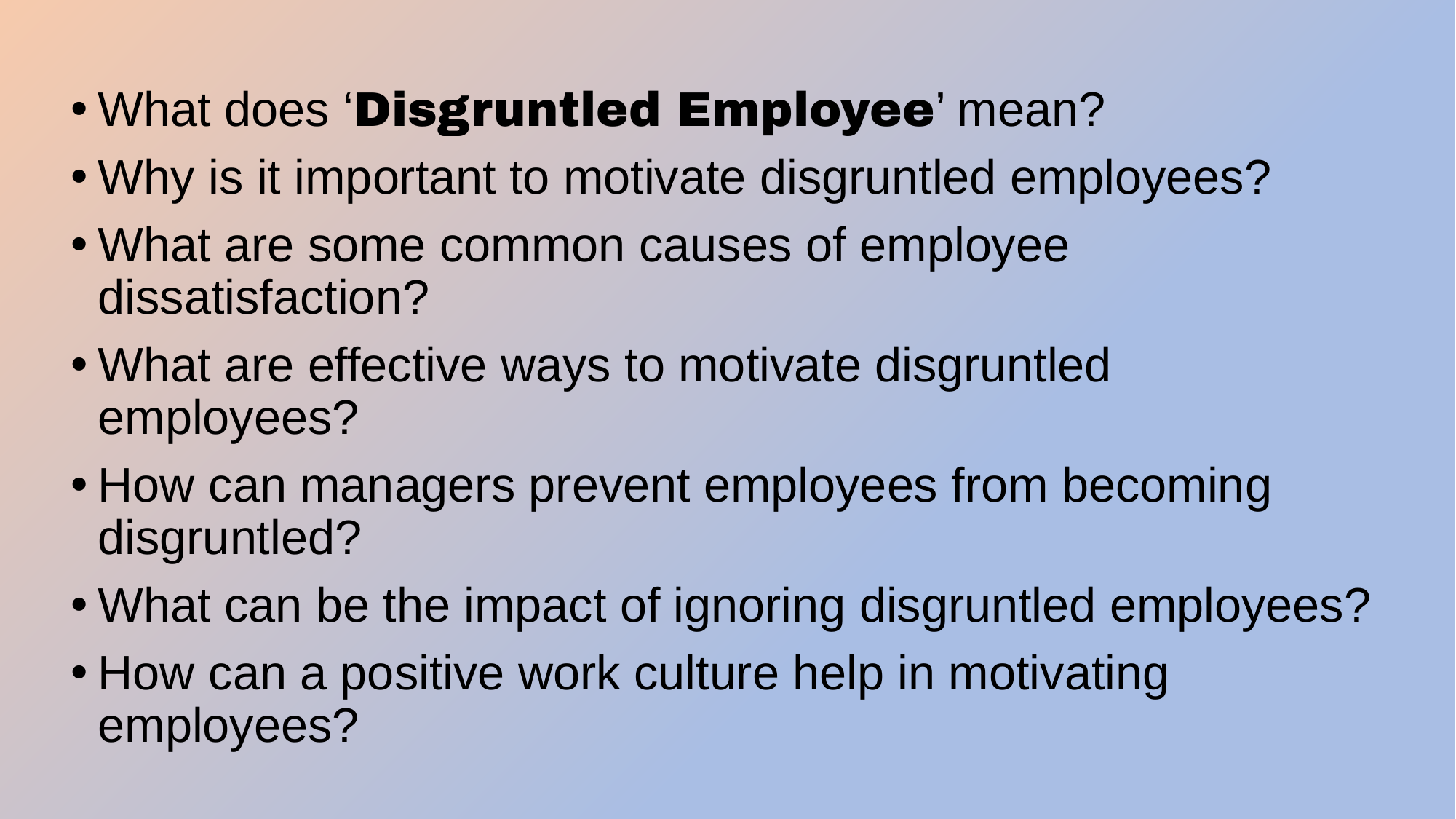

#
What does ‘Disgruntled Employee’ mean?
Why is it important to motivate disgruntled employees?
What are some common causes of employee dissatisfaction?
What are effective ways to motivate disgruntled employees?
How can managers prevent employees from becoming disgruntled?
What can be the impact of ignoring disgruntled employees?
How can a positive work culture help in motivating employees?